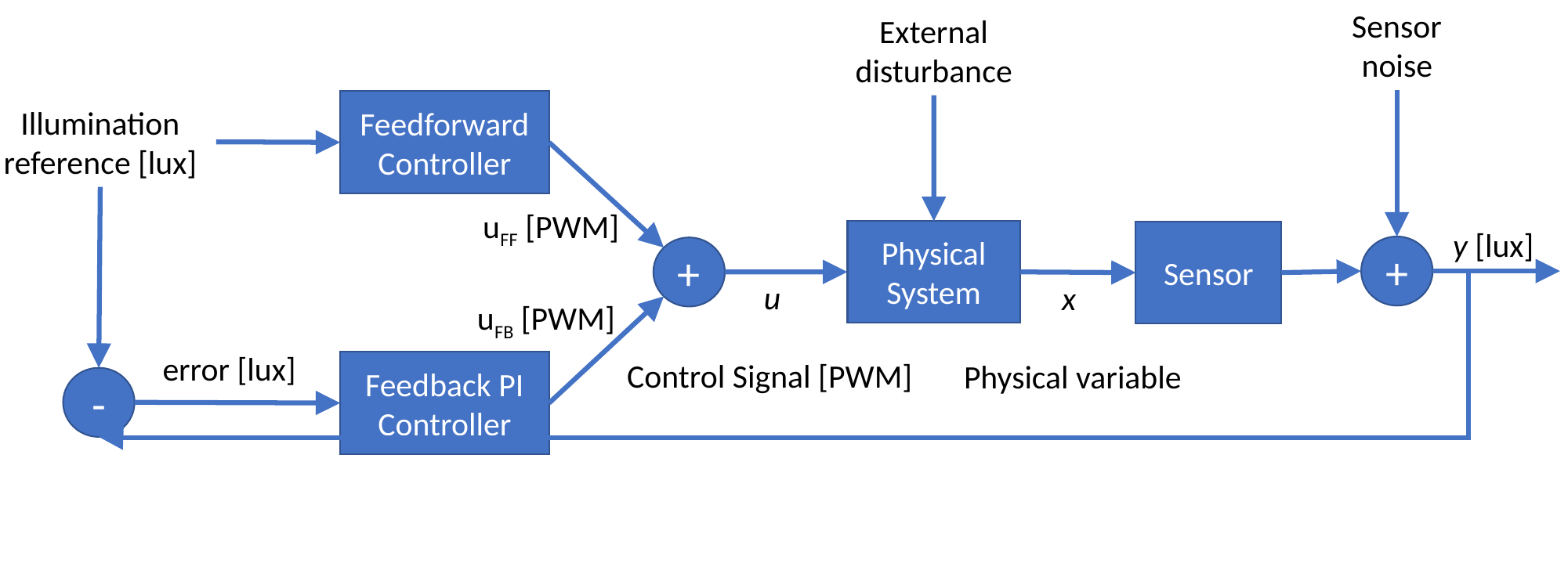

Sensor noise
External disturbance
Feedforward Controller
Illumination reference [lux]
uFF [PWM]
y [lux]
Physical System
Sensor
+
+
u

Control Signal [PWM]
x

Physical variable
uFB [PWM]
error [lux]
Feedback PI Controller
-